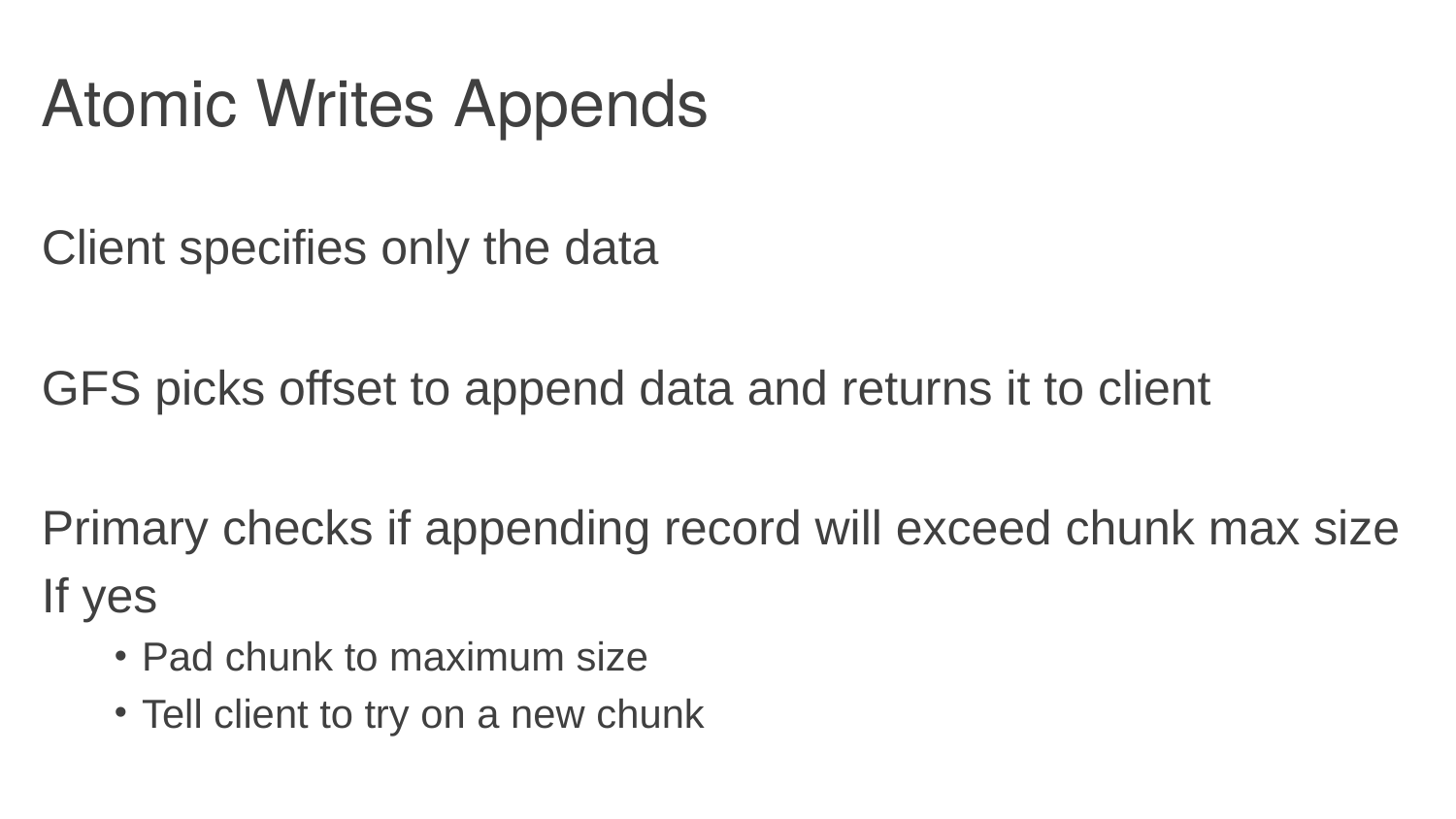

# Atomic Writes Appends
Client specifies only the data

GFS picks offset to append data and returns it to client

Primary checks if appending record will exceed chunk max size
If yes
Pad chunk to maximum size
Tell client to try on a new chunk